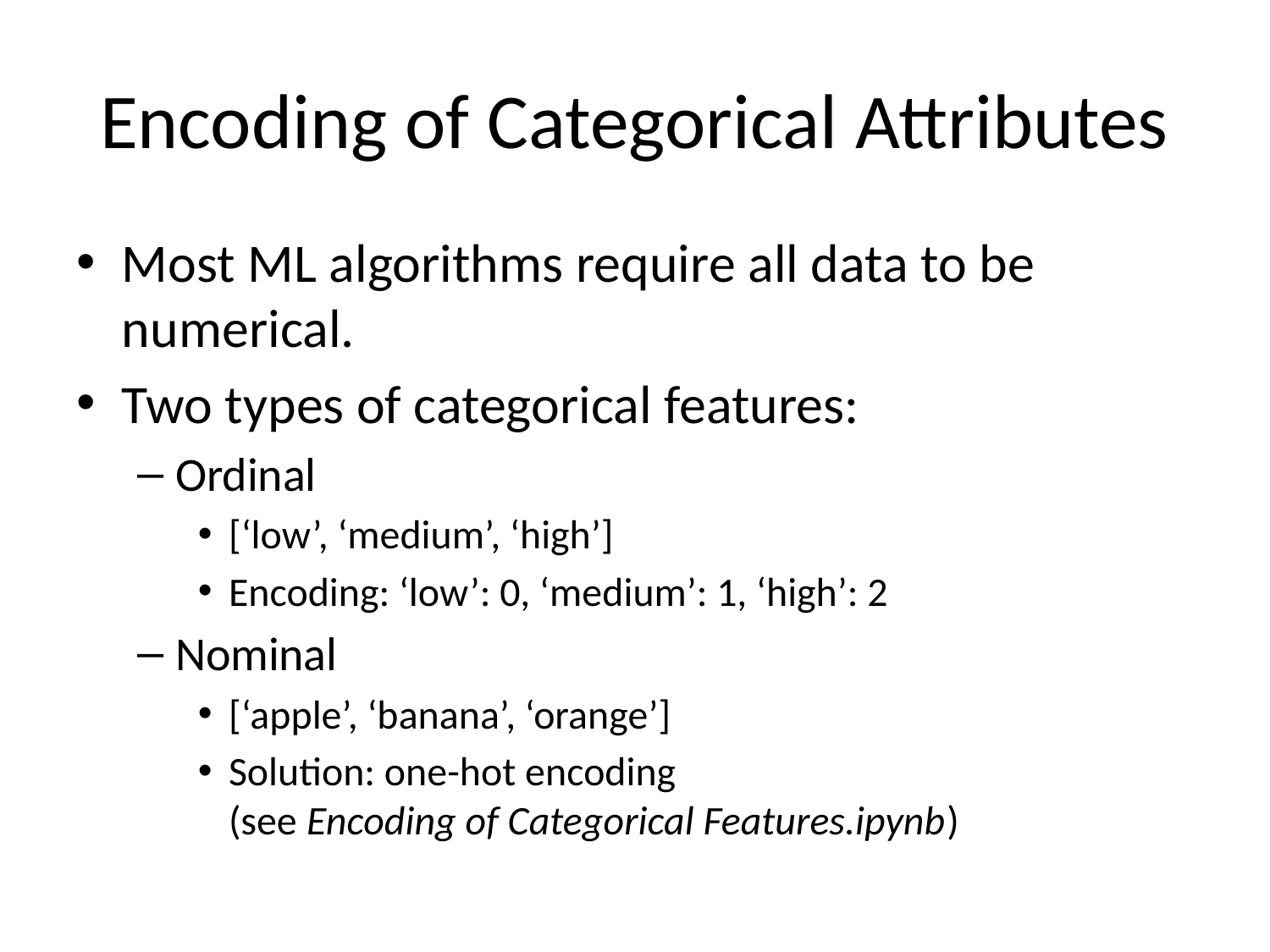

# Encoding of Categorical Attributes
Most ML algorithms require all data to be numerical.
Two types of categorical features:
Ordinal
[‘low’, ‘medium’, ‘high’]
Encoding: ‘low’: 0, ‘medium’: 1, ‘high’: 2
Nominal
[‘apple’, ‘banana’, ‘orange’]
Solution: one-hot encoding
(see Encoding of Categorical Features.ipynb)